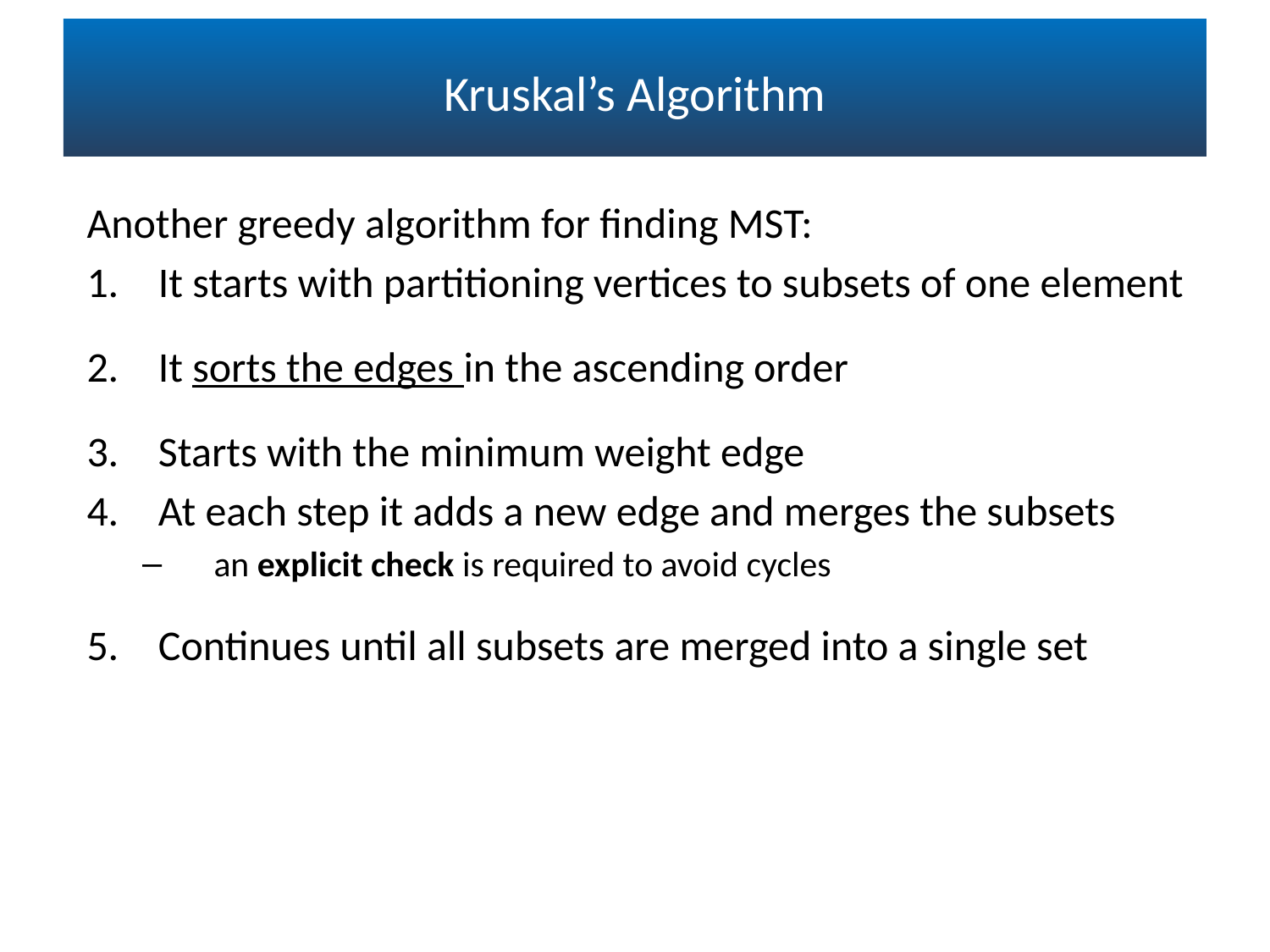

# Kruskal’s Algorithm
Another greedy algorithm for finding MST:
It starts with partitioning vertices to subsets of one element
It sorts the edges in the ascending order
Starts with the minimum weight edge
At each step it adds a new edge and merges the subsets
an explicit check is required to avoid cycles
Continues until all subsets are merged into a single set